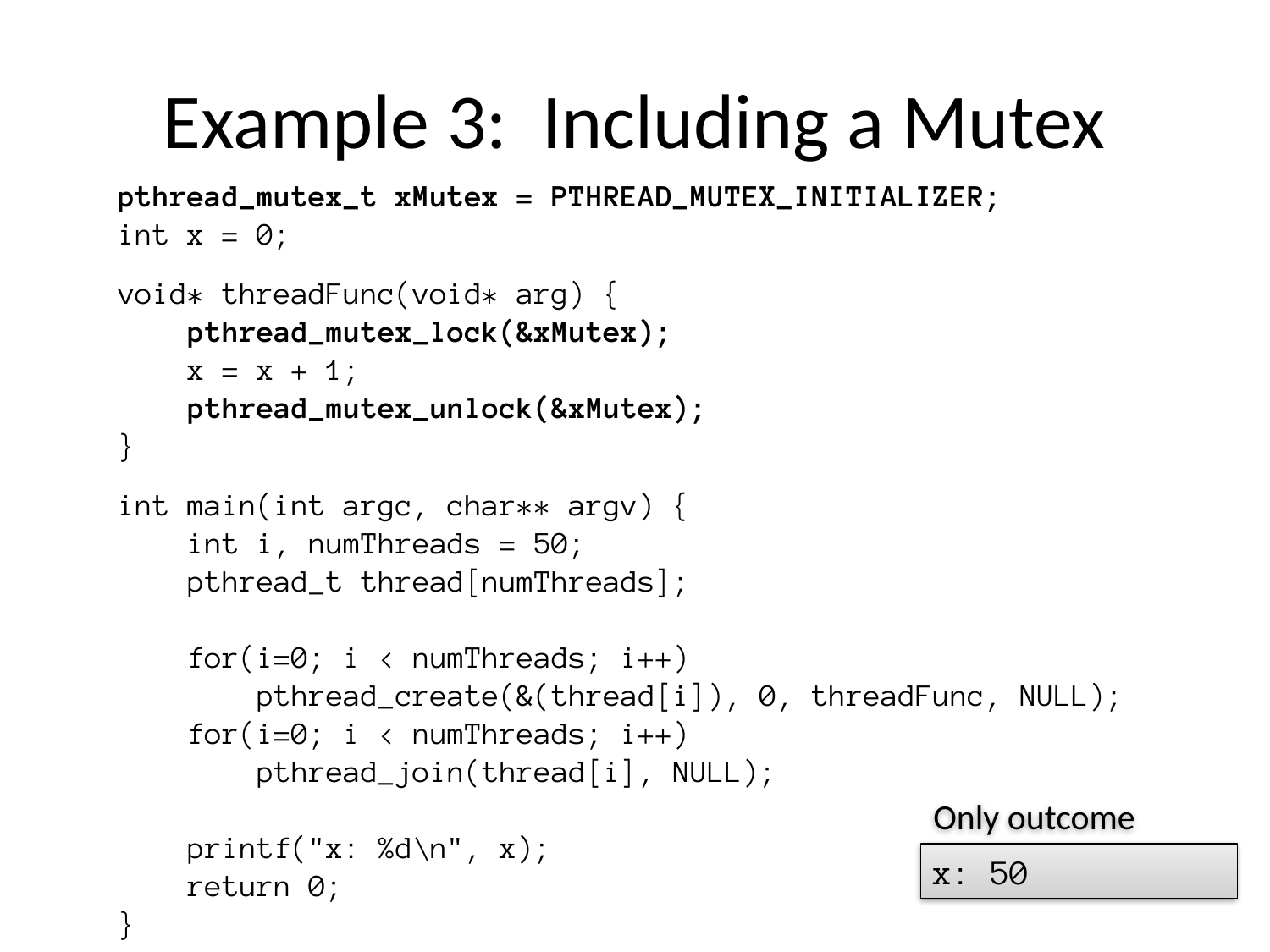

# Example 3:  Including a Mutex
pthread_mutex_t xMutex = PTHREAD_MUTEX_INITIALIZER;
int x = 0;

void* threadFunc(void* arg) {
    pthread_mutex_lock(&xMutex);
    x = x + 1;
    pthread_mutex_unlock(&xMutex);
}

int main(int argc, char** argv) {
    int i, numThreads = 50;
    pthread_t thread[numThreads];

    for(i=0; i < numThreads; i++)
        pthread_create(&(thread[i]), 0, threadFunc, NULL);
    for(i=0; i < numThreads; i++)
        pthread_join(thread[i], NULL);

    printf("x: %d\n", x);
    return 0;
}
Only outcome
x: 50